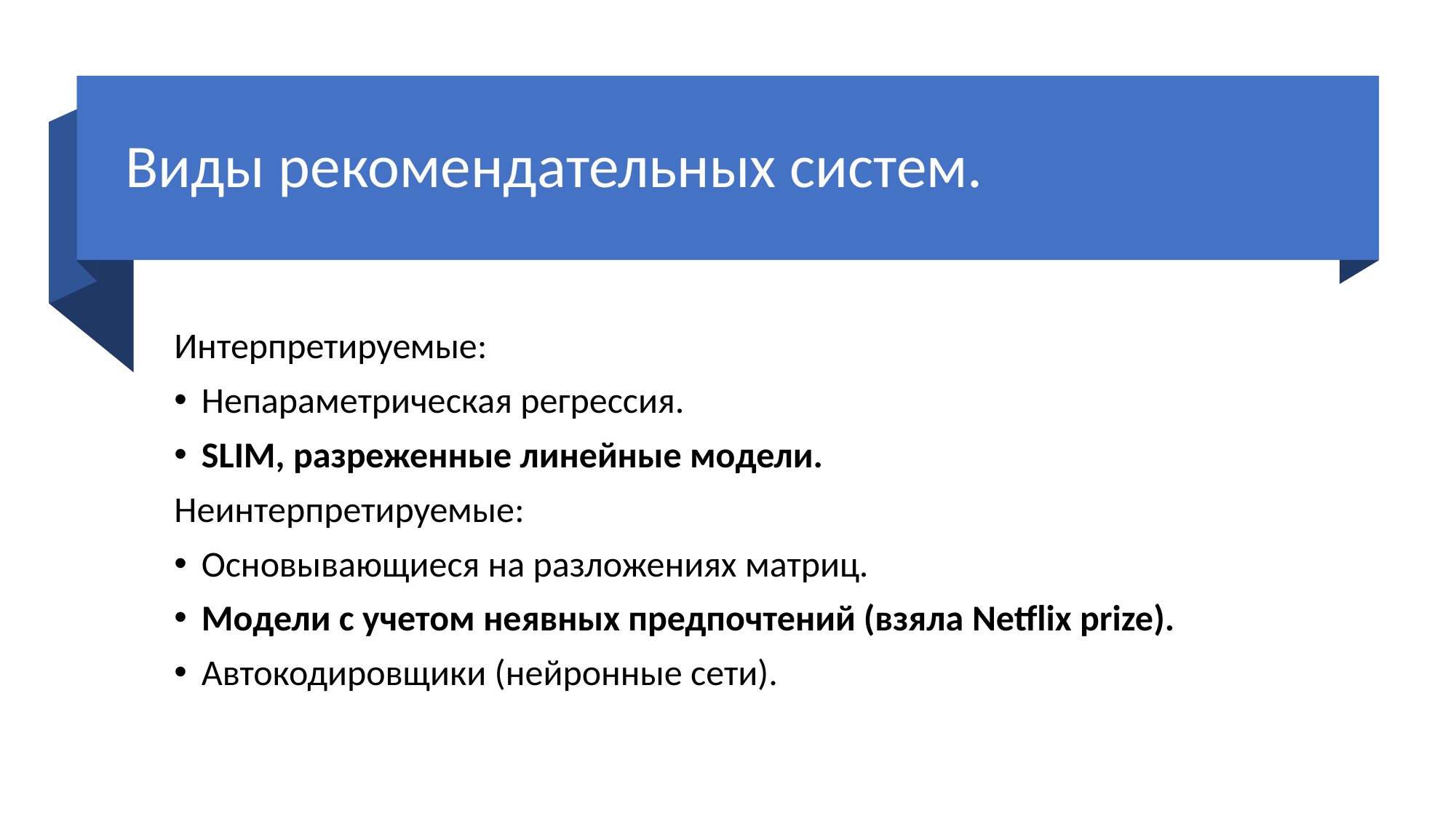

# Виды рекомендательных систем.

Интерпретируемые:
Непараметрическая регрессия.
SLIM, разреженные линейные модели.
Неинтерпретируемые:
Основывающиеся на разложениях матриц.
Модели с учетом неявных предпочтений (взяла Netflix prize).
Автокодировщики (нейронные сети).